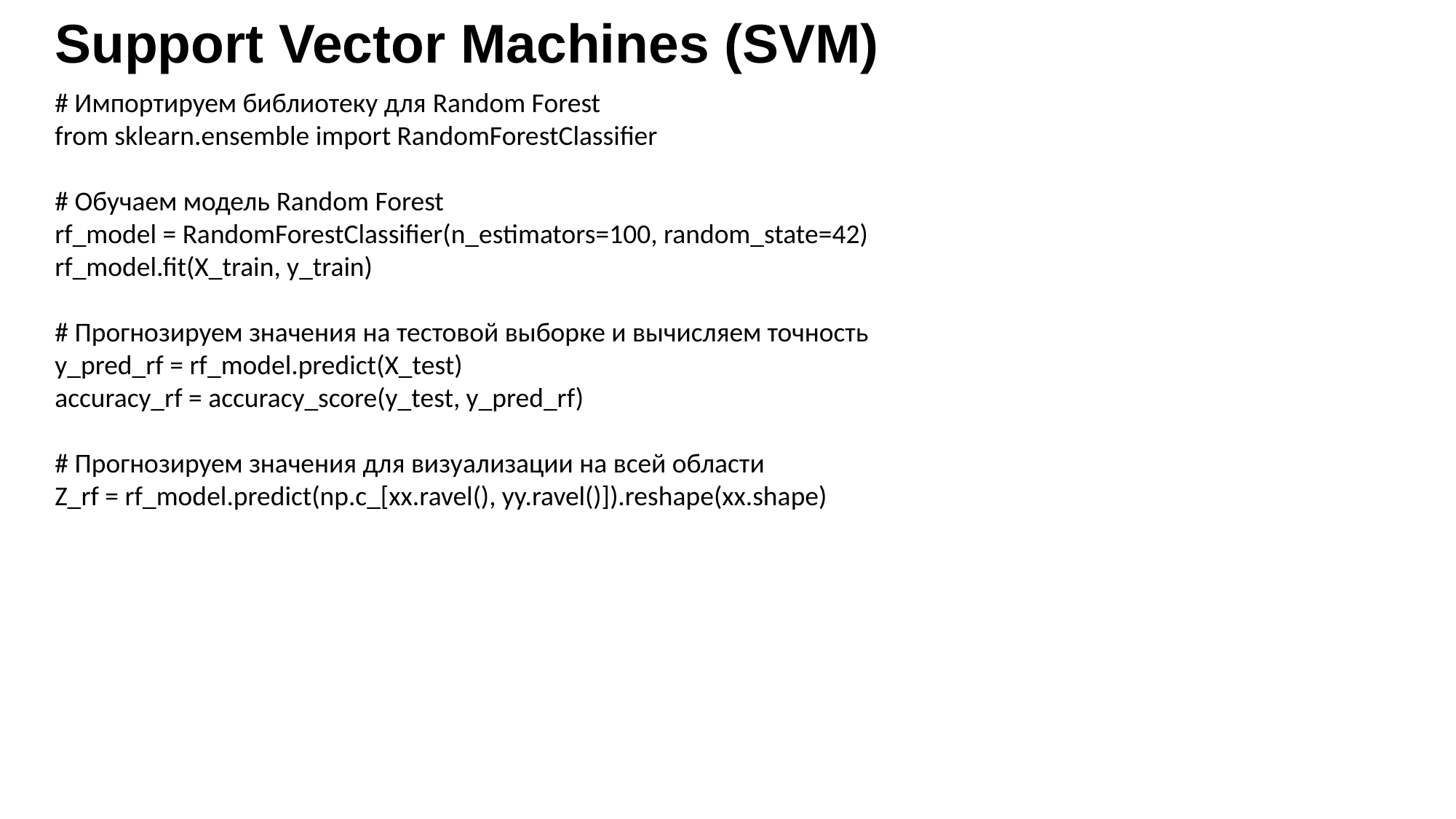

# Support Vector Machines (SVM)
# Импортируем библиотеку для Random Forest
from sklearn.ensemble import RandomForestClassifier

# Обучаем модель Random Forest
rf_model = RandomForestClassifier(n_estimators=100, random_state=42)
rf_model.fit(X_train, y_train)

# Прогнозируем значения на тестовой выборке и вычисляем точность
y_pred_rf = rf_model.predict(X_test)
accuracy_rf = accuracy_score(y_test, y_pred_rf)

# Прогнозируем значения для визуализации на всей области
Z_rf = rf_model.predict(np.c_[xx.ravel(), yy.ravel()]).reshape(xx.shape)